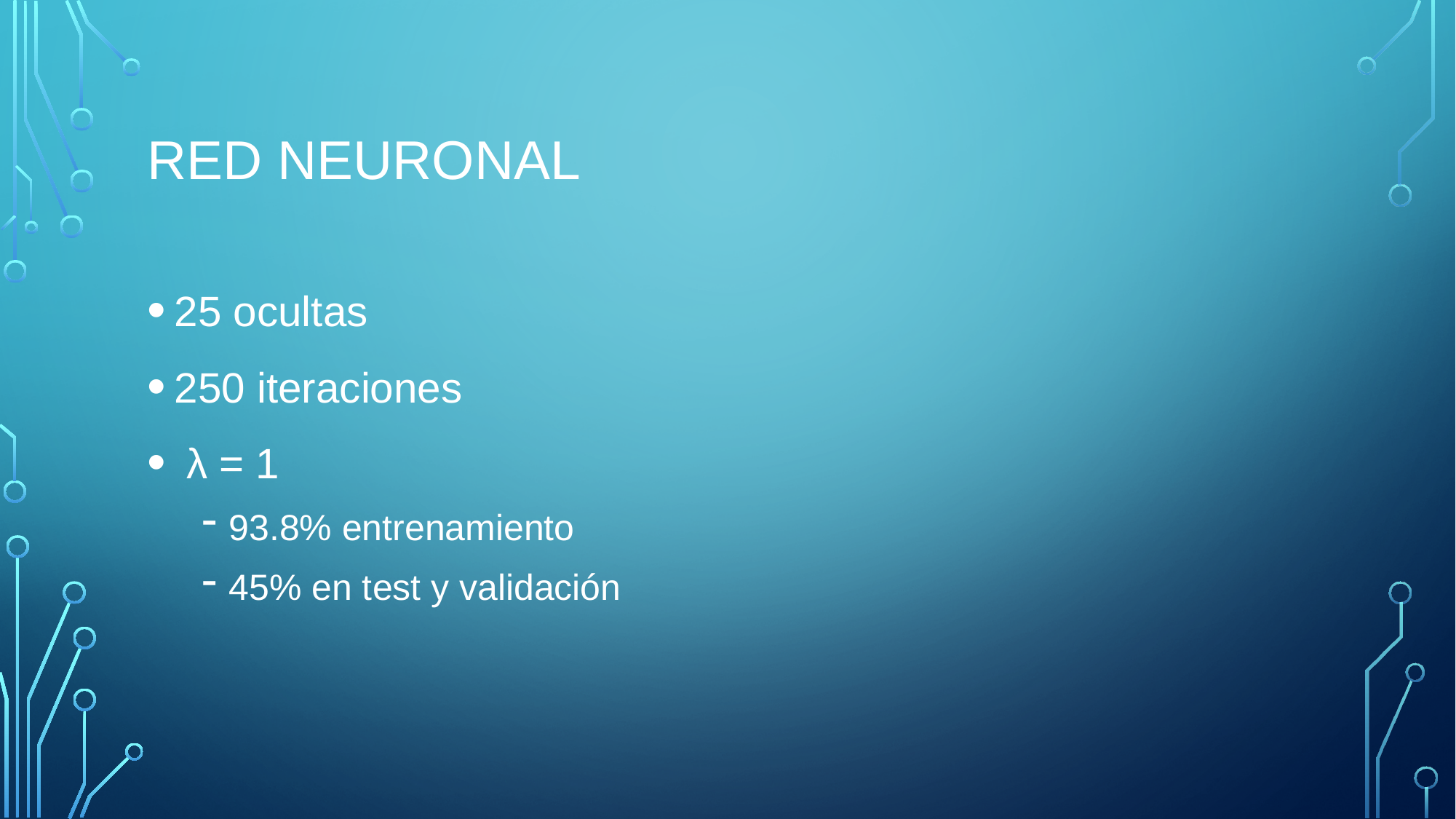

# Red neuronal
25 ocultas
250 iteraciones
 λ = 1
93.8% entrenamiento
45% en test y validación